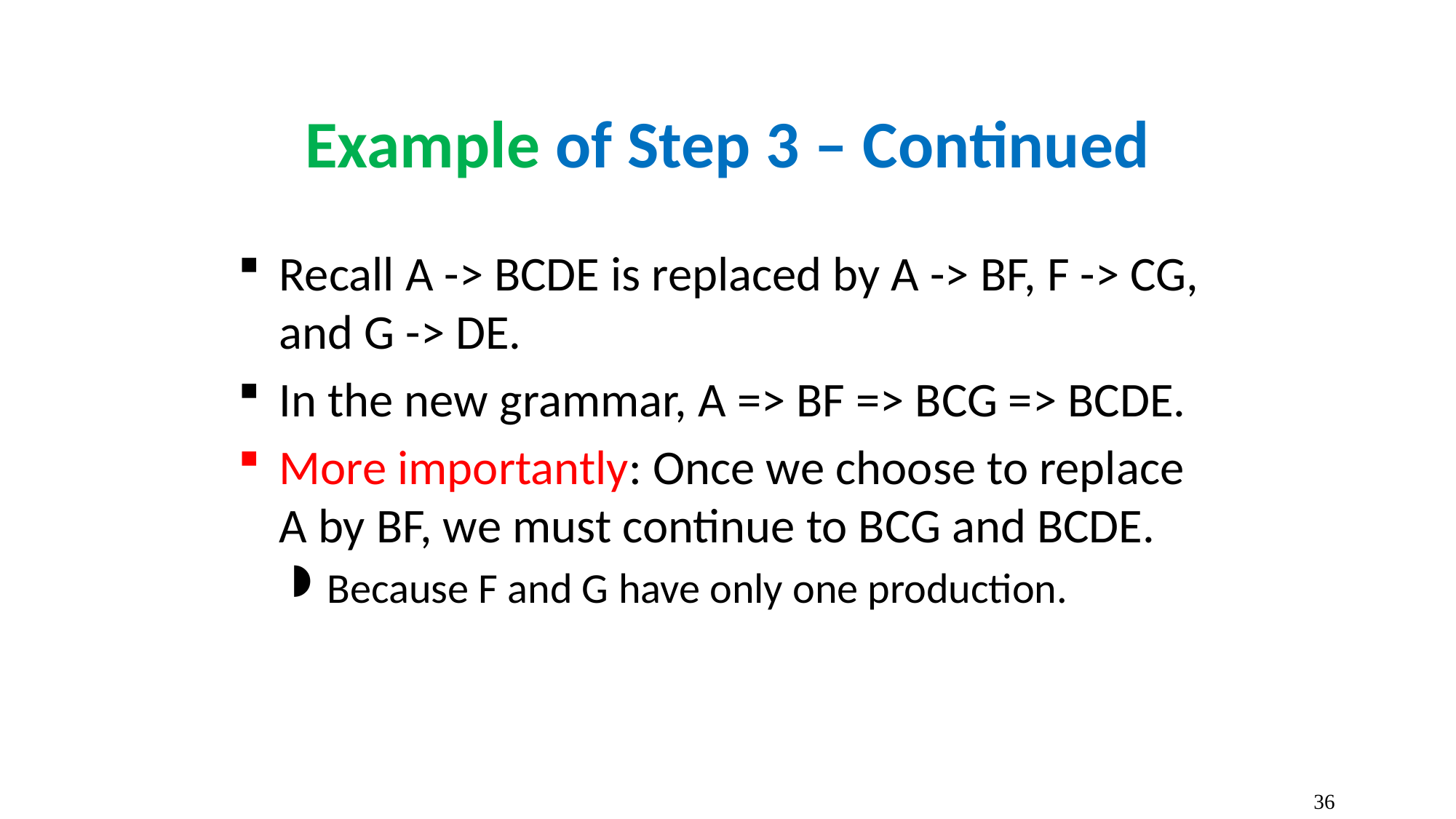

# Example of Step 3 – Continued
Recall A -> BCDE is replaced by A -> BF, F -> CG, and G -> DE.
In the new grammar, A => BF => BCG => BCDE.
More importantly: Once we choose to replace A by BF, we must continue to BCG and BCDE.
Because F and G have only one production.
36